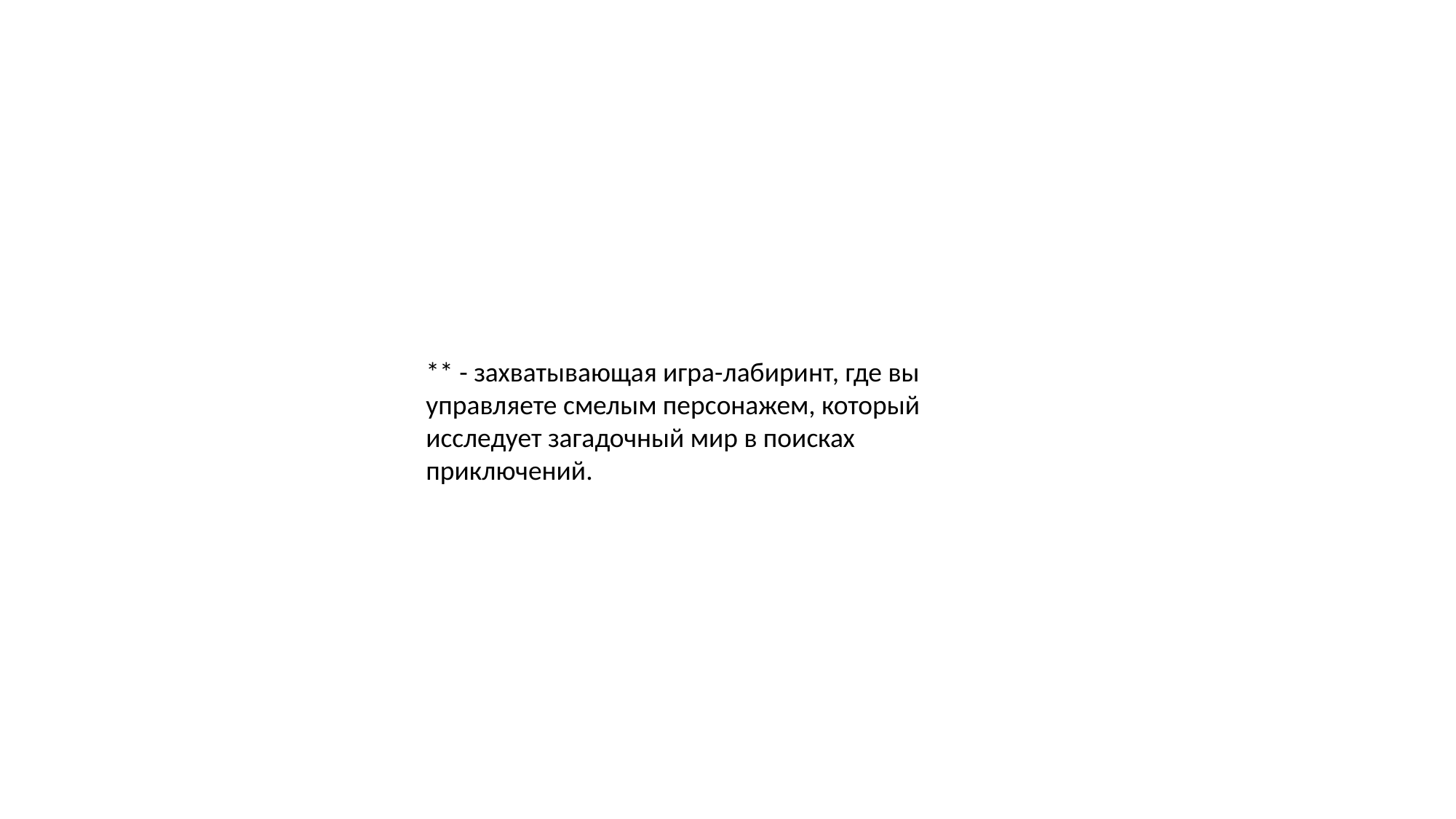

** - захватывающая игра-лабиринт, где вы управляете смелым персонажем, который исследует загадочный мир в поисках приключений.